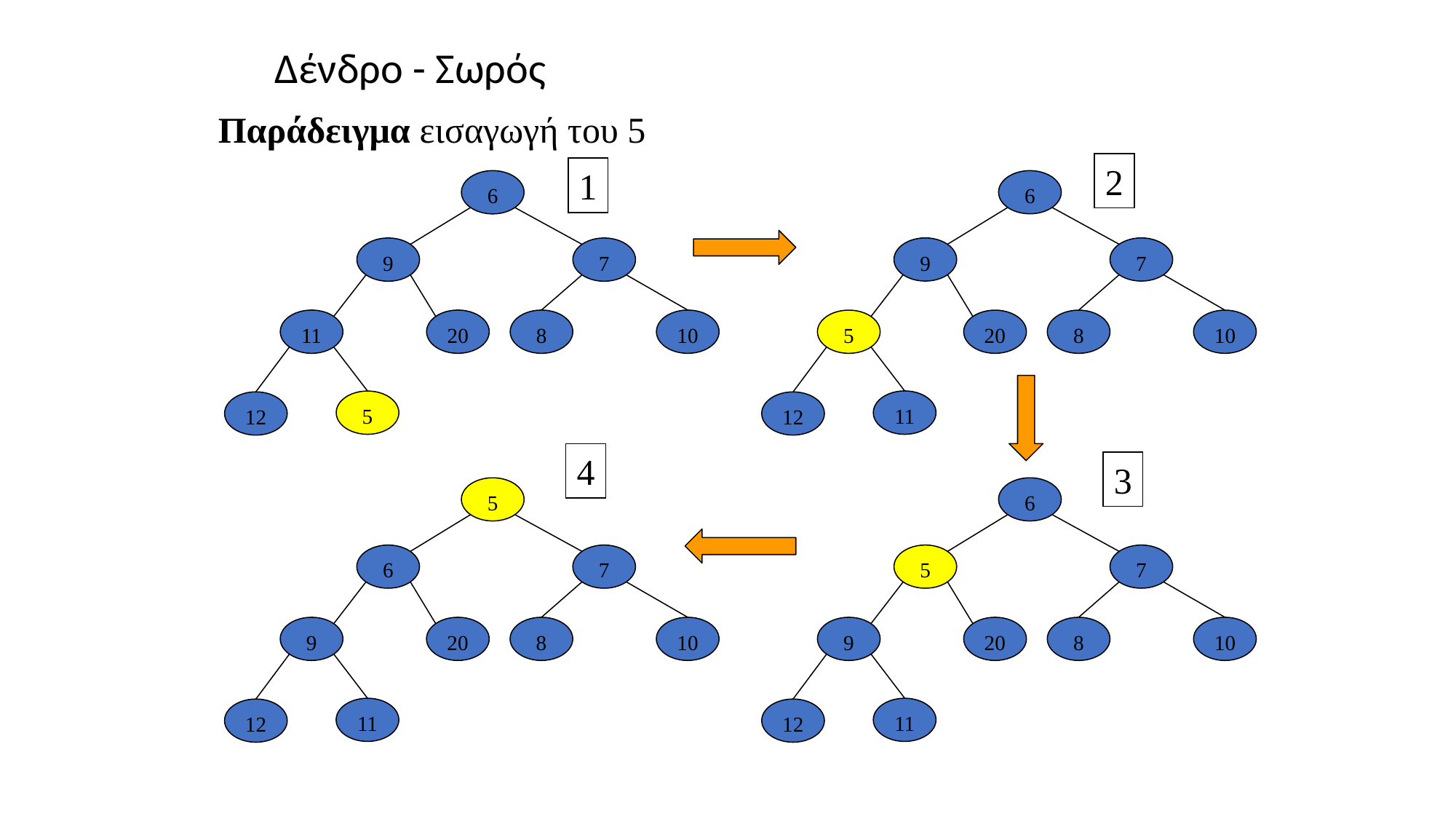

# Δένδρο - Σωρός
Παράδειγμα εισαγωγή του 5

2
1
6
9
7
11
20
8
10
5
12
6

9
7
5
20
8
10
11
12

4
3
5
6

6
7
5
7
9
20
8
10
9
20
8
10
11
11
12
12